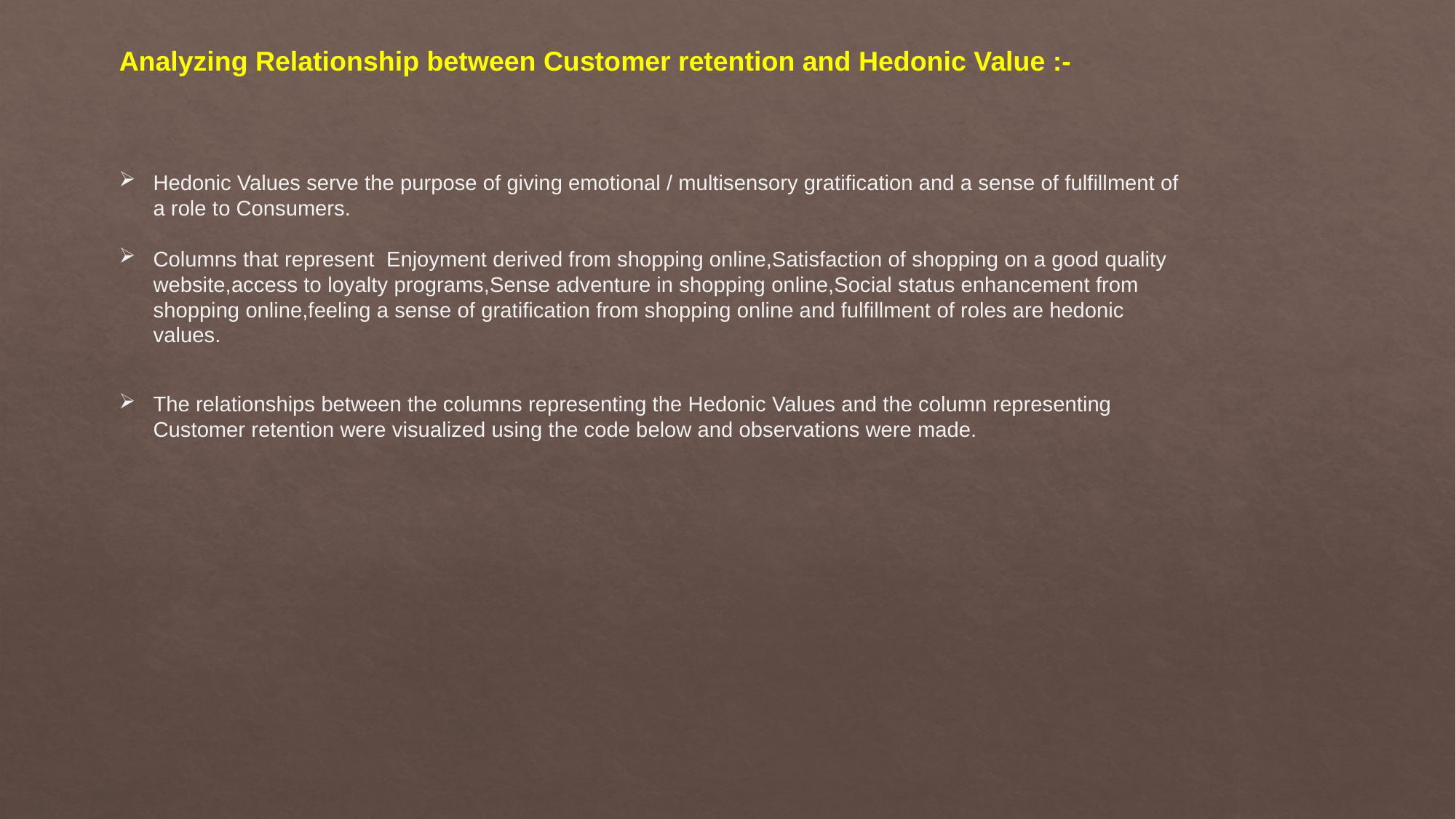

Analyzing Relationship between Customer retention and Hedonic Value :-
Hedonic Values serve the purpose of giving emotional / multisensory gratification and a sense of fulfillment of a role to Consumers.

Columns that represent  Enjoyment derived from shopping online,Satisfaction of shopping on a good quality website,access to loyalty programs,Sense adventure in shopping online,Social status enhancement from shopping online,feeling a sense of gratification from shopping online and fulfillment of roles are hedonic values.

The relationships between the columns representing the Hedonic Values and the column representing Customer retention were visualized using the code below and observations were made.